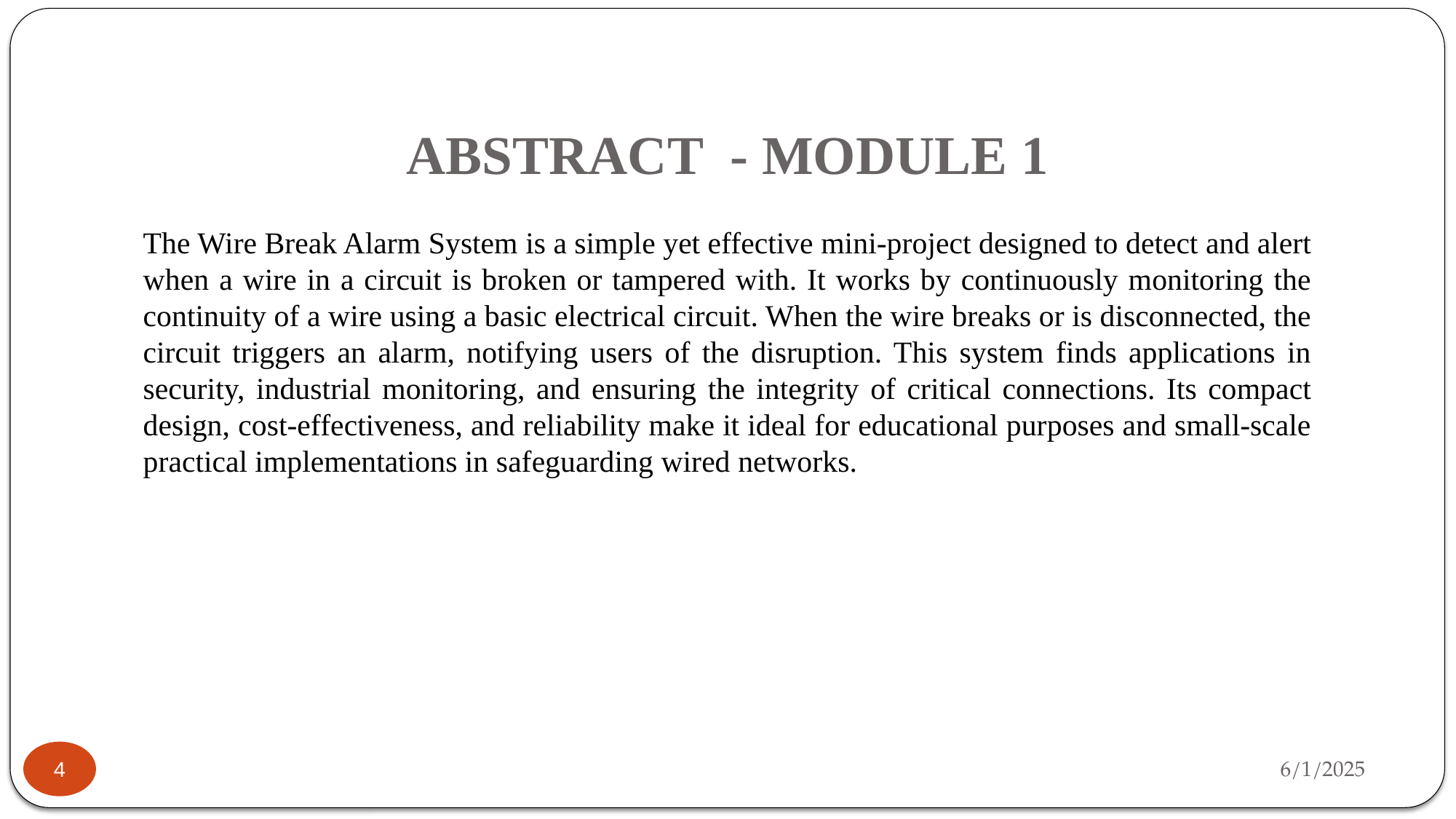

# ABSTRACT  - MODULE 1

The Wire Break Alarm System is a simple yet effective mini-project designed to detect and alert when a wire in a circuit is broken or tampered with. It works by continuously monitoring the continuity of a wire using a basic electrical circuit. When the wire breaks or is disconnected, the circuit triggers an alarm, notifying users of the disruption. This system finds applications in security, industrial monitoring, and ensuring the integrity of critical connections. Its compact design, cost-effectiveness, and reliability make it ideal for educational purposes and small-scale practical implementations in safeguarding wired networks.

6/1/2025
4